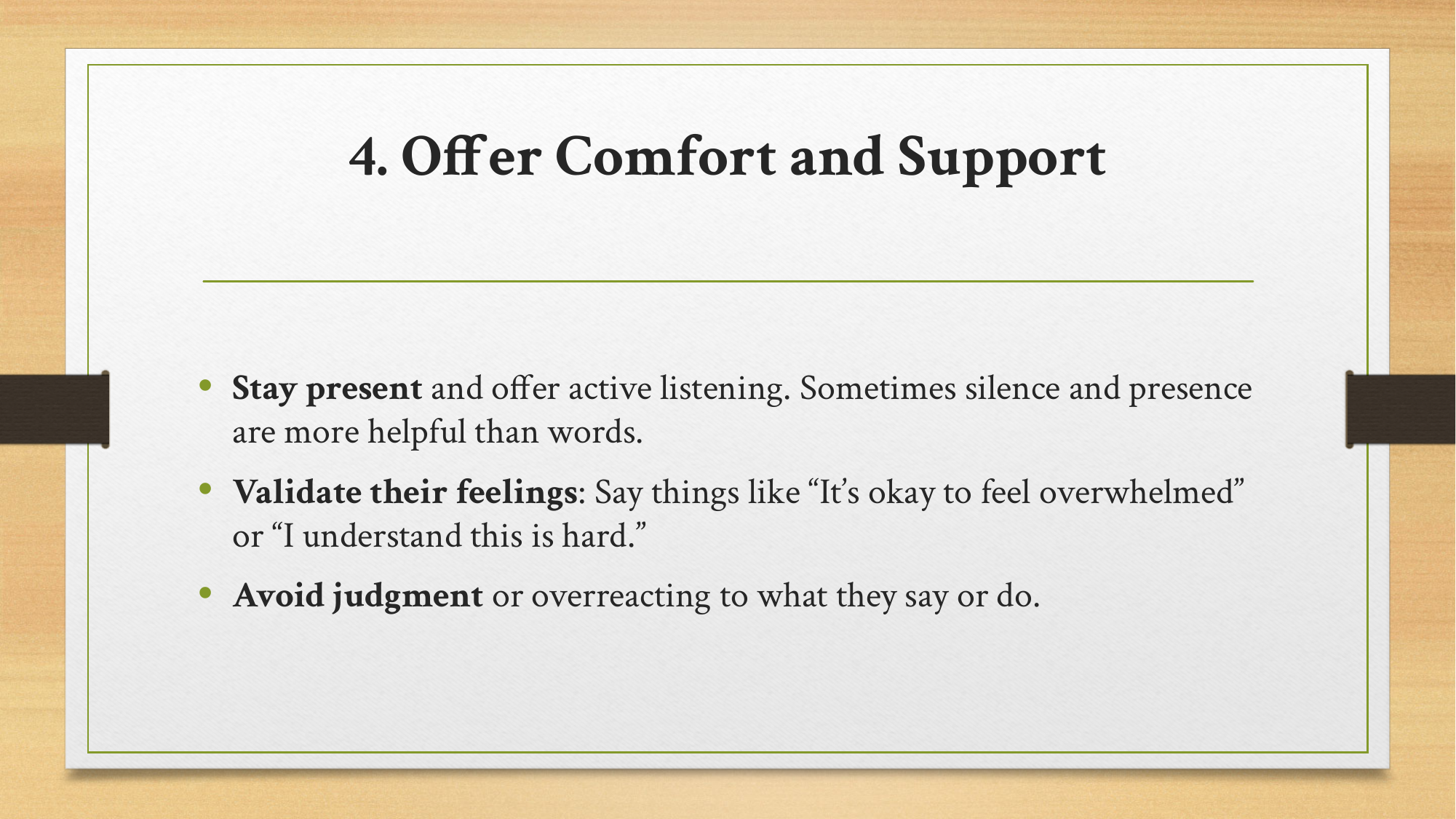

# 4. Offer Comfort and Support

Stay present and offer active listening. Sometimes silence and presence are more helpful than words.
Validate their feelings: Say things like “It’s okay to feel overwhelmed” or “I understand this is hard.”
Avoid judgment or overreacting to what they say or do.